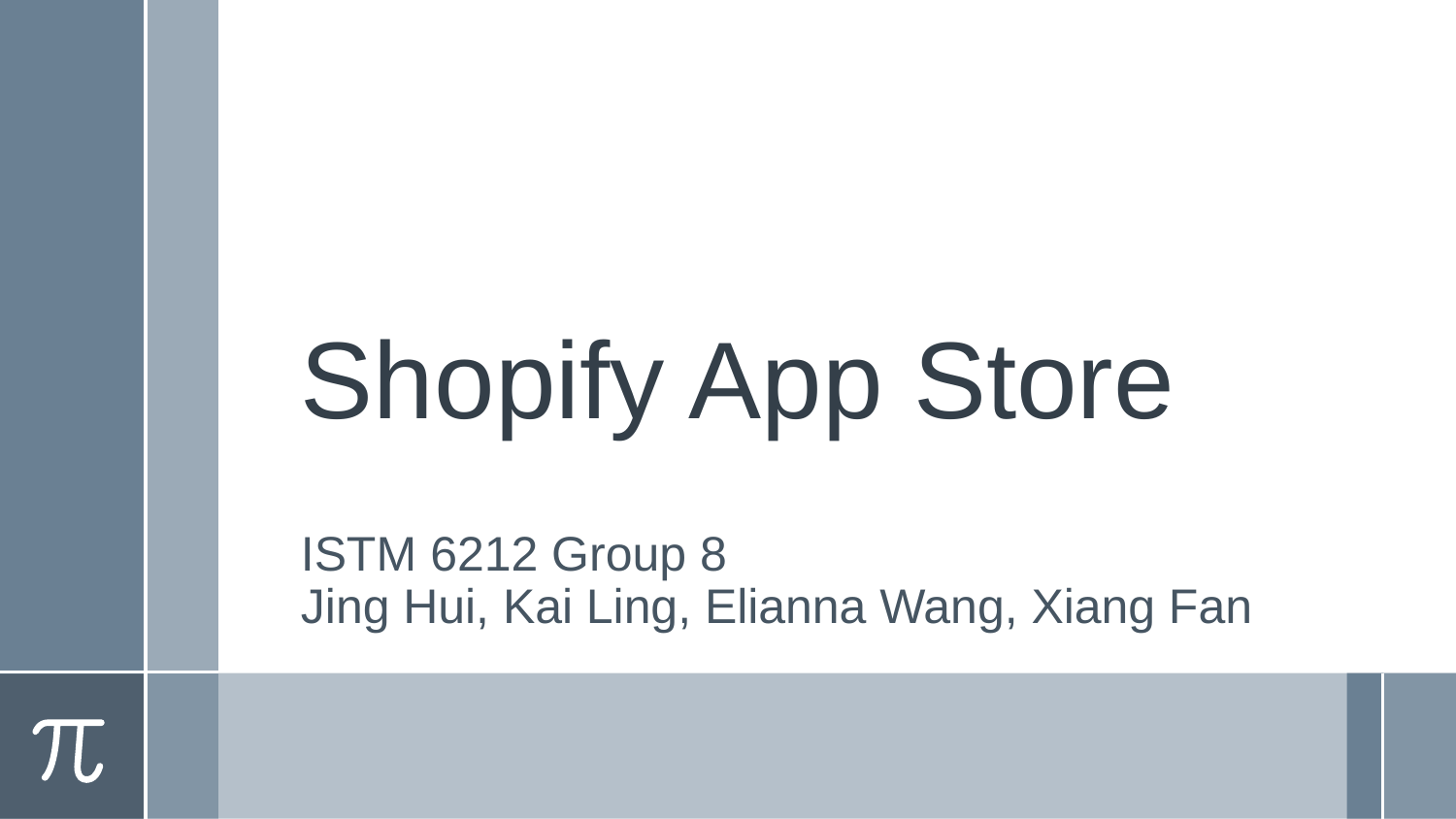

# Shopify App Store
ISTM 6212 Group 8
Jing Hui, Kai Ling, Elianna Wang, Xiang Fan